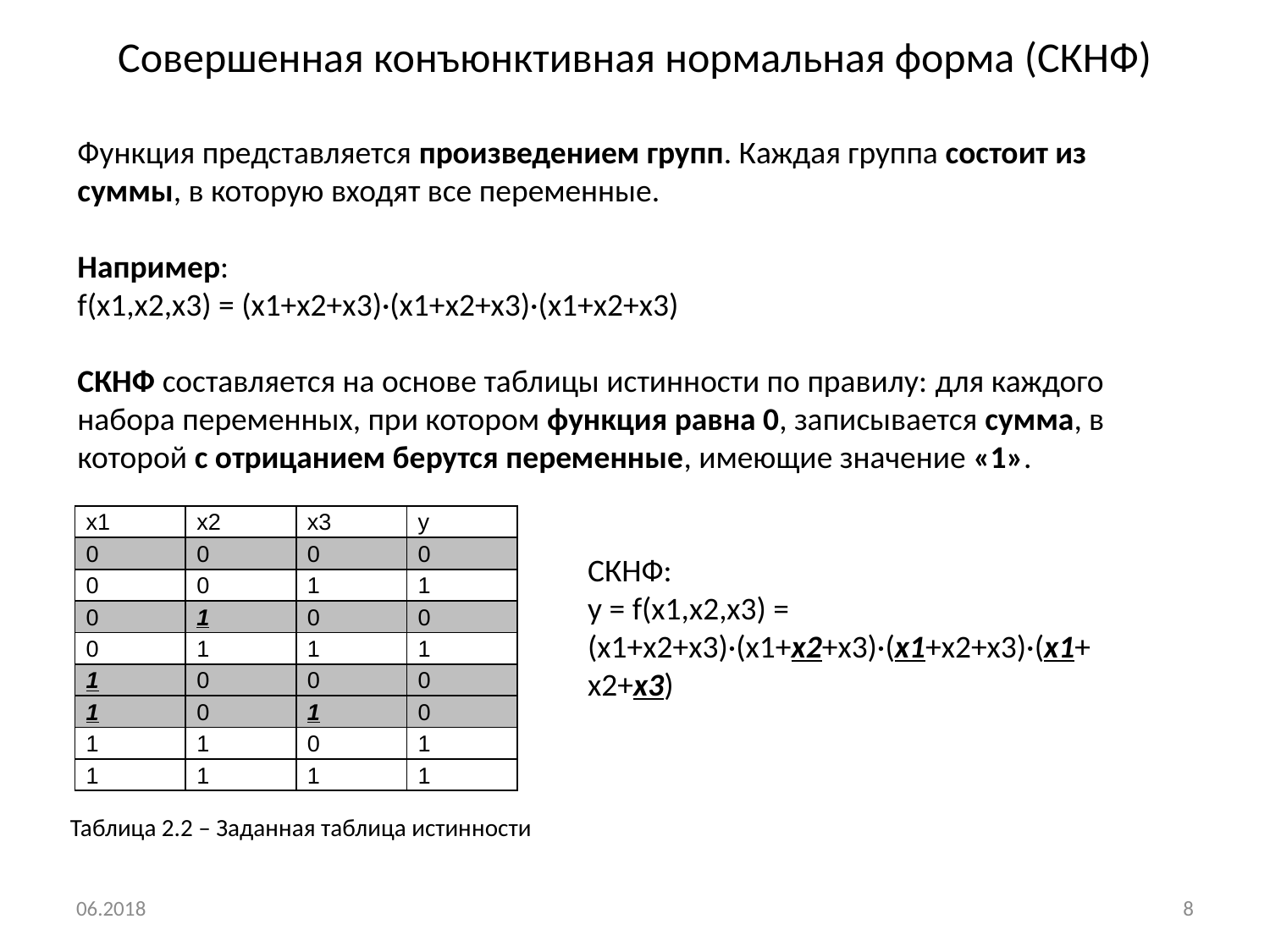

# Совершенная конъюнктивная нормальная форма (СКНФ)
Функция представляется произведением групп. Каждая группа состоит из суммы, в которую входят все переменные.

Например:
f(x1,x2,x3) = (x1+x2+x3)·(x1+x2+x3)·(x1+x2+x3)

СКНФ составляется на основе таблицы истинности по правилу: для каждого набора переменных, при котором функция равна 0, записывается сумма, в которой с отрицанием берутся переменные, имеющие значение «1».

| x1 | x2 | x3 | y |
| --- | --- | --- | --- |
| 0 | 0 | 0 | 0 |
| 0 | 0 | 1 | 1 |
| 0 | 1 | 0 | 0 |
| 0 | 1 | 1 | 1 |
| 1 | 0 | 0 | 0 |
| 1 | 0 | 1 | 0 |
| 1 | 1 | 0 | 1 |
| 1 | 1 | 1 | 1 |
СКНФ:
y = f(x1,x2,x3) = (x1+x2+x3)·(x1+x2+x3)·(x1+x2+x3)·(x1+x2+x3)
Таблица 2.2 – Заданная таблица истинности
06.2018
8